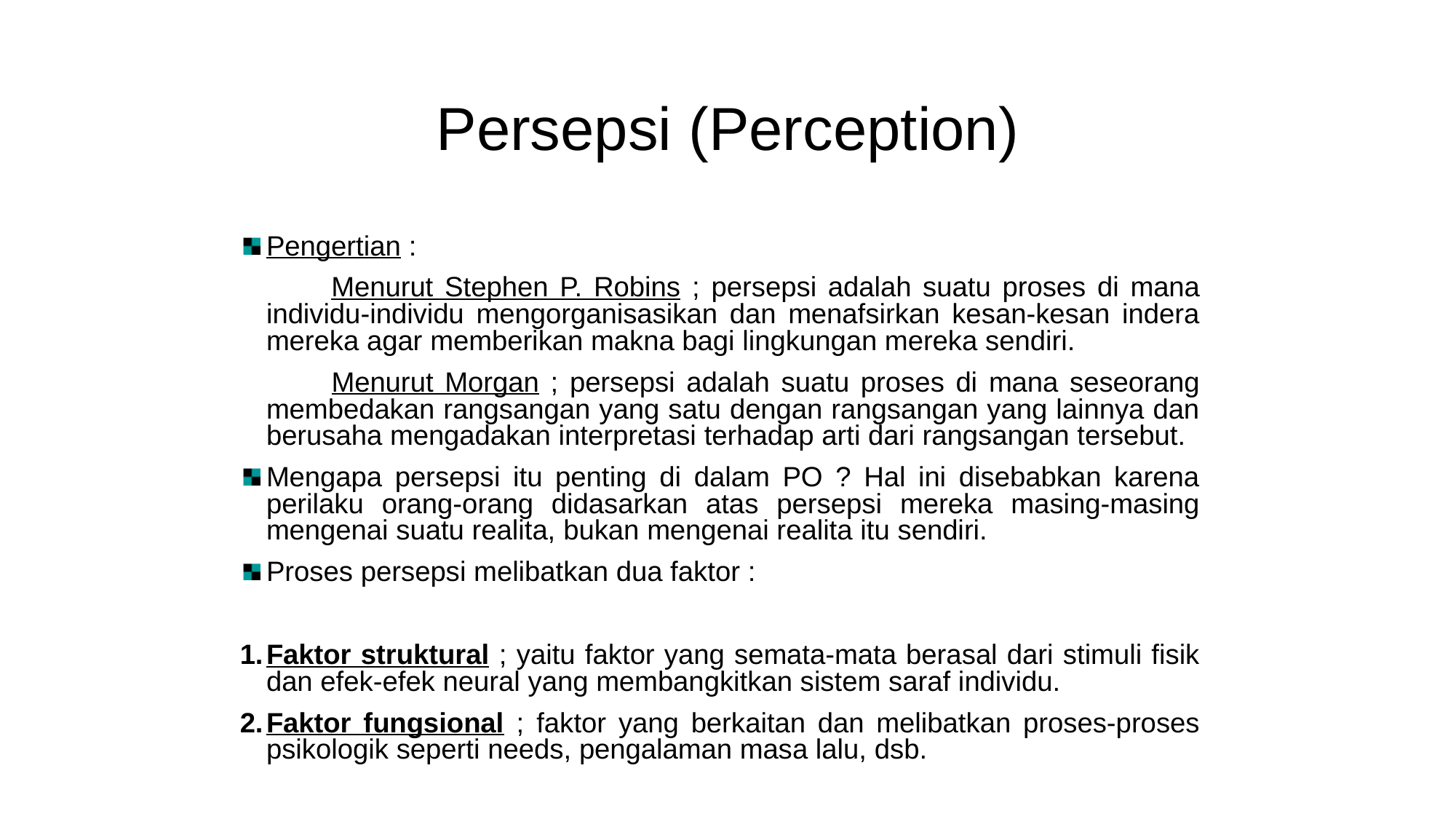

# Persepsi (Perception)
Pengertian :
        Menurut Stephen P. Robins ; persepsi adalah suatu proses di mana individu-individu mengorganisasikan dan menafsirkan kesan-kesan indera mereka agar memberikan makna bagi lingkungan mereka sendiri.
        Menurut Morgan ; persepsi adalah suatu proses di mana seseorang membedakan rangsangan yang satu dengan rangsangan yang lainnya dan berusaha mengadakan interpretasi terhadap arti dari rangsangan tersebut.
Mengapa persepsi itu penting di dalam PO ? Hal ini disebabkan karena perilaku orang-orang didasarkan atas persepsi mereka masing-masing mengenai suatu realita, bukan mengenai realita itu sendiri.
Proses persepsi melibatkan dua faktor :

Faktor struktural ; yaitu faktor yang semata-mata berasal dari stimuli fisik dan efek-efek neural yang membangkitkan sistem saraf individu.
Faktor fungsional ; faktor yang berkaitan dan melibatkan proses-proses psikologik seperti needs, pengalaman masa lalu, dsb.